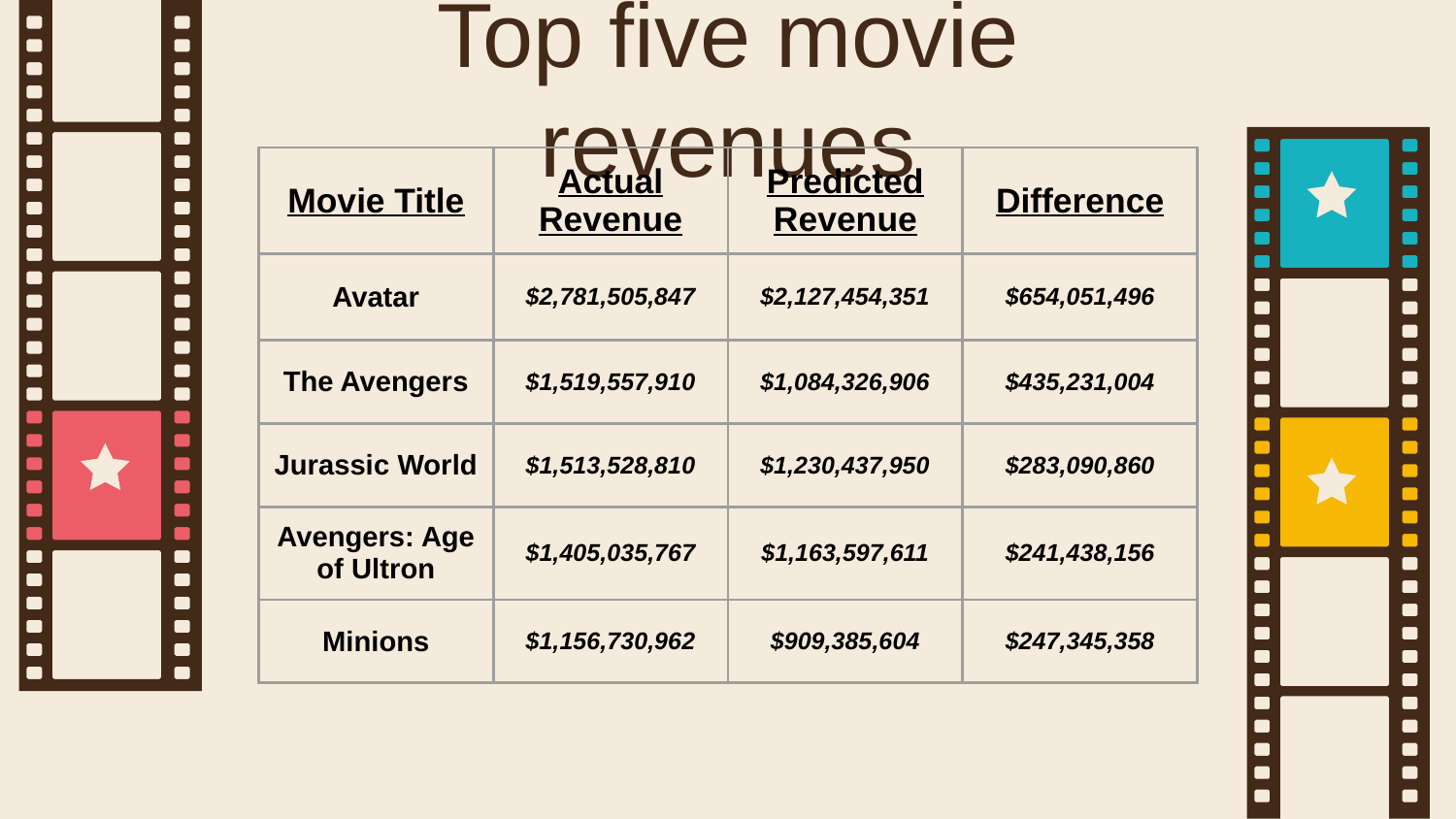

# Top five movie revenues

| Movie Title | Actual Revenue | Predicted Revenue | Difference |
| --- | --- | --- | --- |
| Avatar | $2,781,505,847 | $2,127,454,351 | $654,051,496 |
| The Avengers | $1,519,557,910 | $1,084,326,906 | $435,231,004 |
| Jurassic World | $1,513,528,810 | $1,230,437,950 | $283,090,860 |
| Avengers: Age of Ultron | $1,405,035,767 | $1,163,597,611 | $241,438,156 |
| Minions | $1,156,730,962 | $909,385,604 | $247,345,358 |